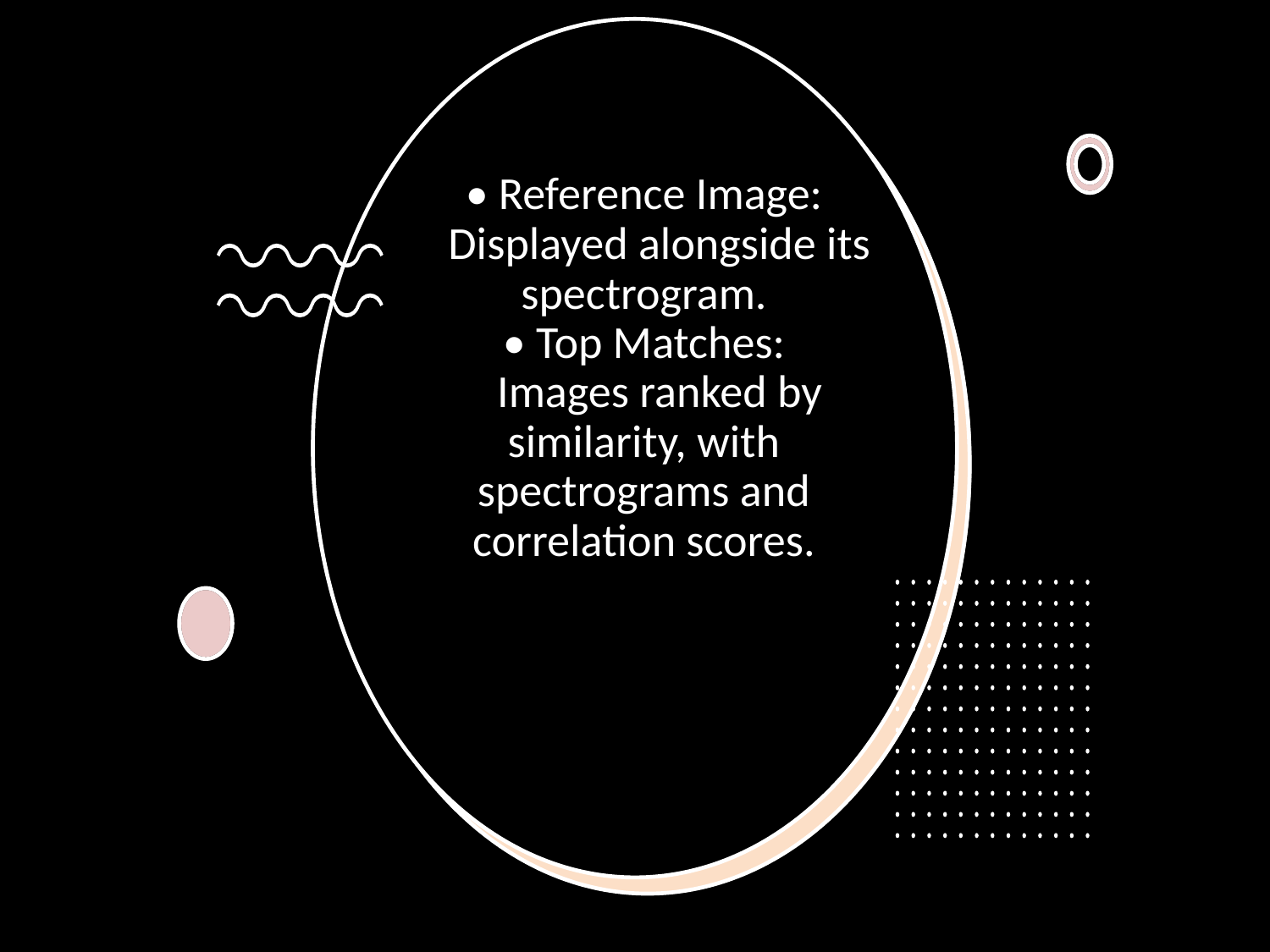

# • Reference Image:
   Displayed alongside its spectrogram.
• Top Matches:
   Images ranked by similarity, with spectrograms and correlation scores.